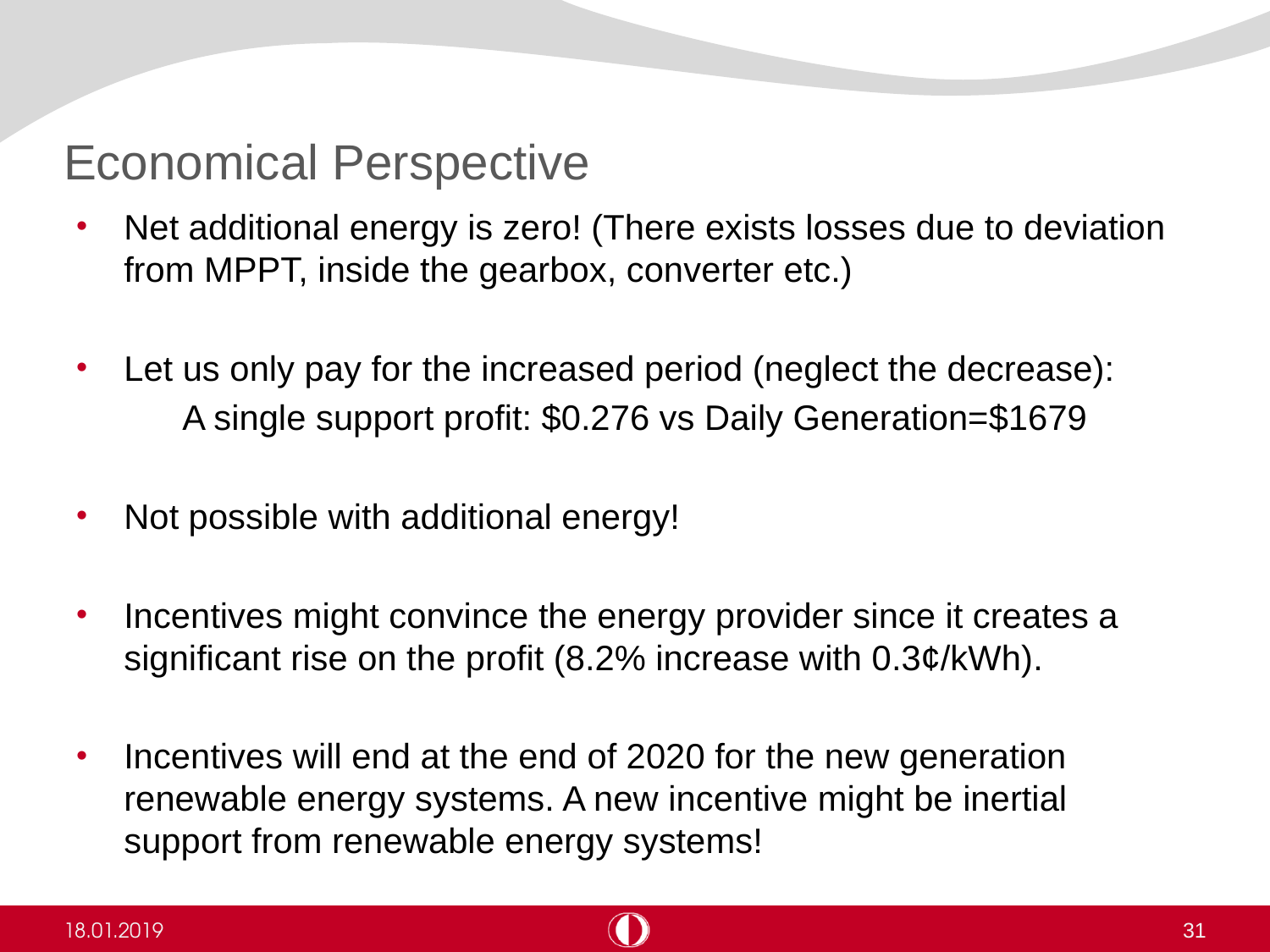

# Economical Perspective
Net additional energy is zero! (There exists losses due to deviation from MPPT, inside the gearbox, converter etc.)

Let us only pay for the increased period (neglect the decrease):
A single support profit: $0.276 vs Daily Generation=$1679

Not possible with additional energy!

Incentives might convince the energy provider since it creates a significant rise on the profit (8.2% increase with 0.3¢/kWh).

Incentives will end at the end of 2020 for the new generation renewable energy systems. A new incentive might be inertial support from renewable energy systems!
18.01.2019
31